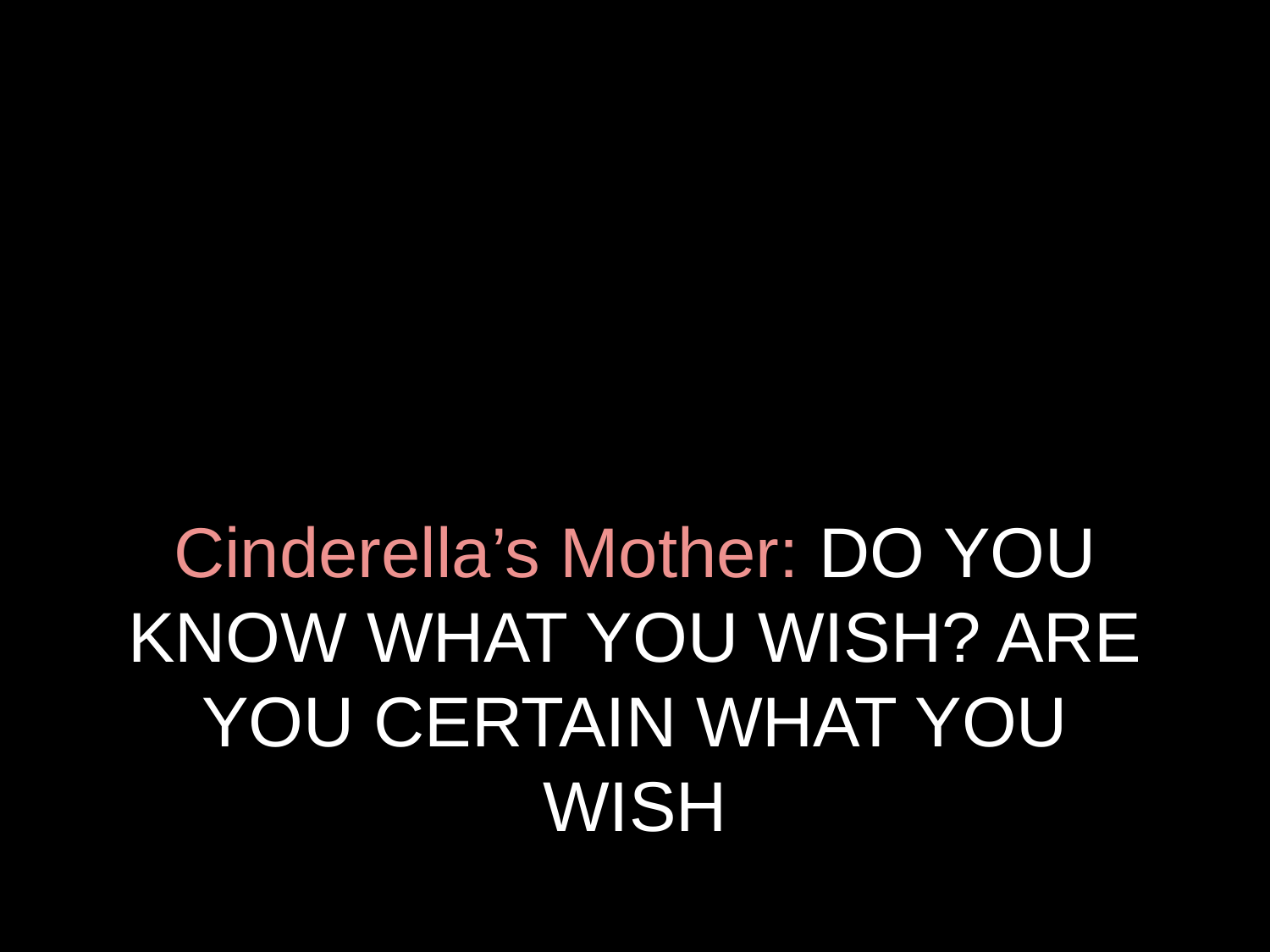

# Cinderella’s Mother: DO YOU KNOW WHAT YOU WISH? ARE YOU CERTAIN WHAT YOU WISH